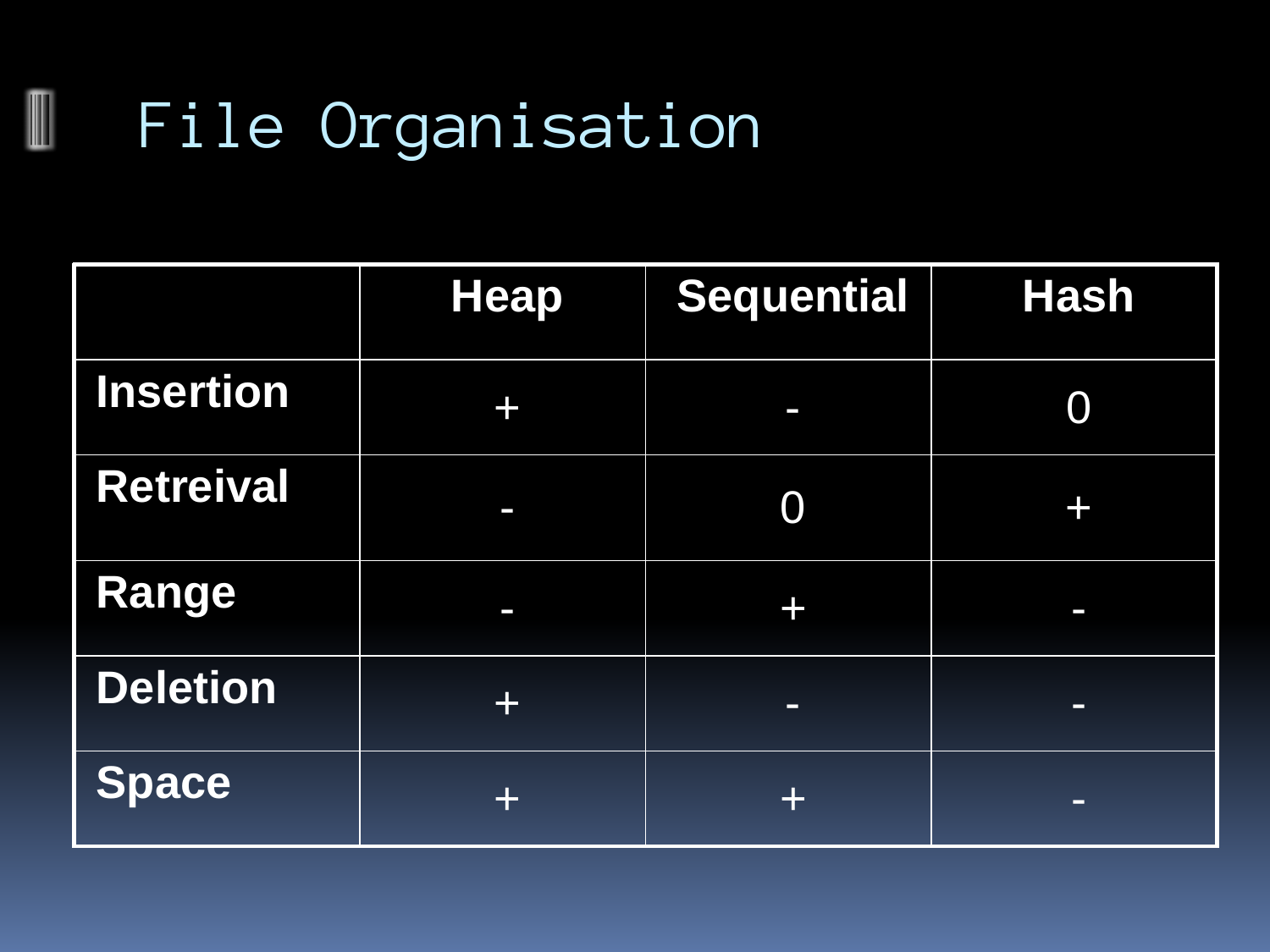

# File Organisation

|  | Heap | Sequential | Hash |
| --- | --- | --- | --- |
| Insertion | + | - | 0 |
| Retreival | - | 0 | + |
| Range | - | + | - |
| Deletion | + | - | - |
| Space | + | + | - |